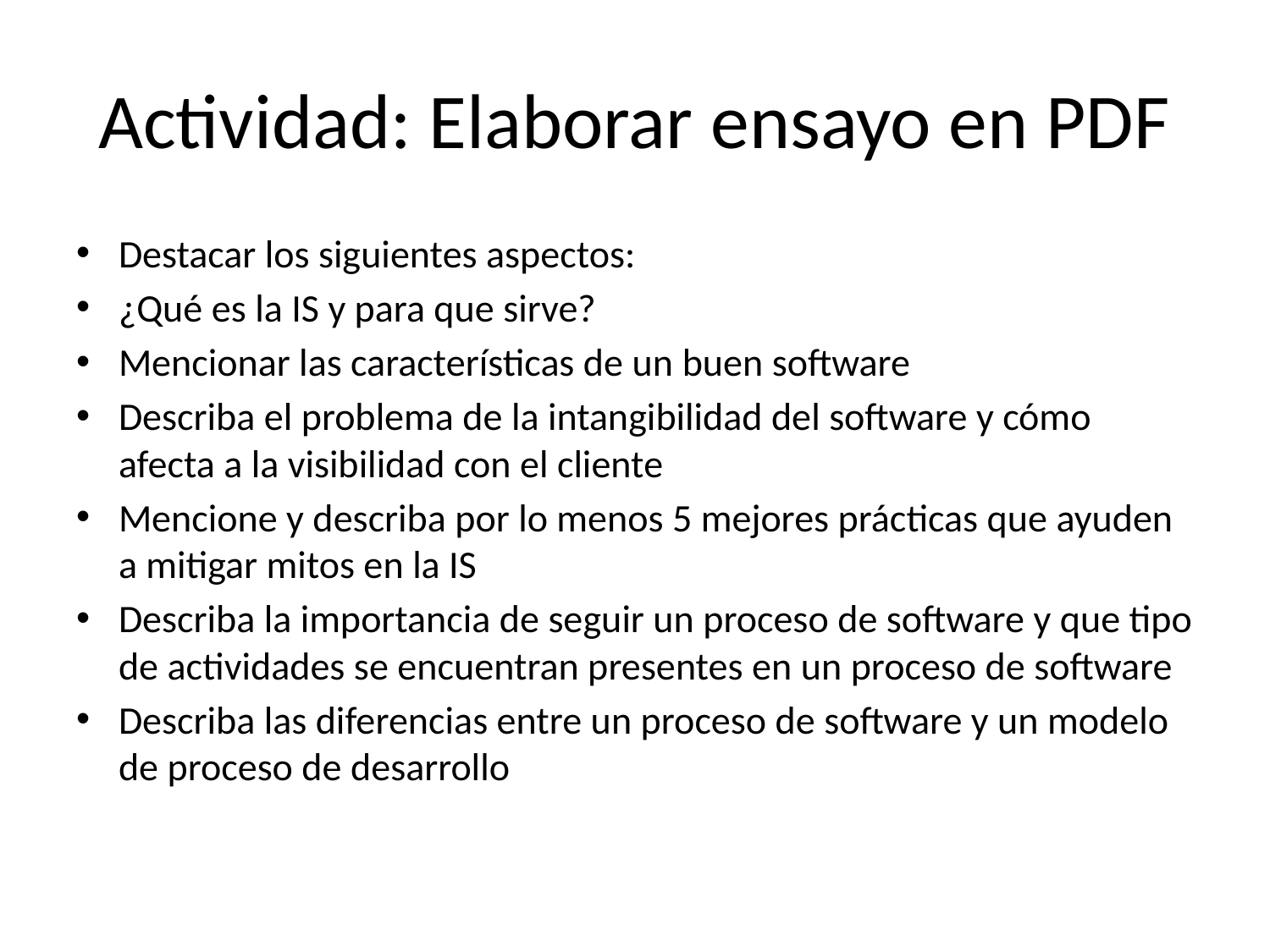

# Actividad: Elaborar ensayo en PDF
Destacar los siguientes aspectos:
¿Qué es la IS y para que sirve?
Mencionar las características de un buen software
Describa el problema de la intangibilidad del software y cómo afecta a la visibilidad con el cliente
Mencione y describa por lo menos 5 mejores prácticas que ayuden a mitigar mitos en la IS
Describa la importancia de seguir un proceso de software y que tipo de actividades se encuentran presentes en un proceso de software
Describa las diferencias entre un proceso de software y un modelo de proceso de desarrollo